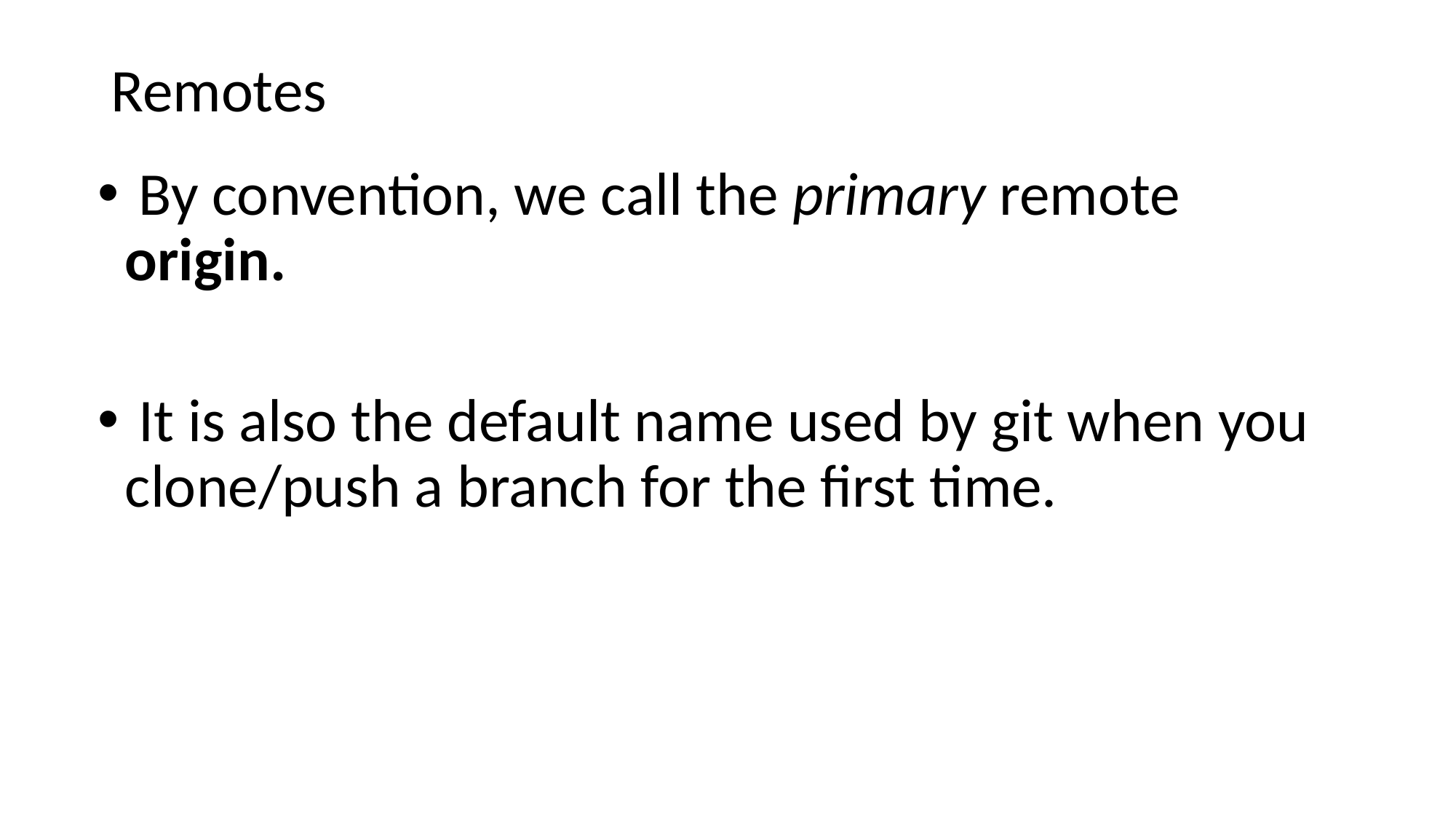

# Remotes
 By convention, we call the primary remote origin.

 It is also the default name used by git when you clone/push a branch for the first time.